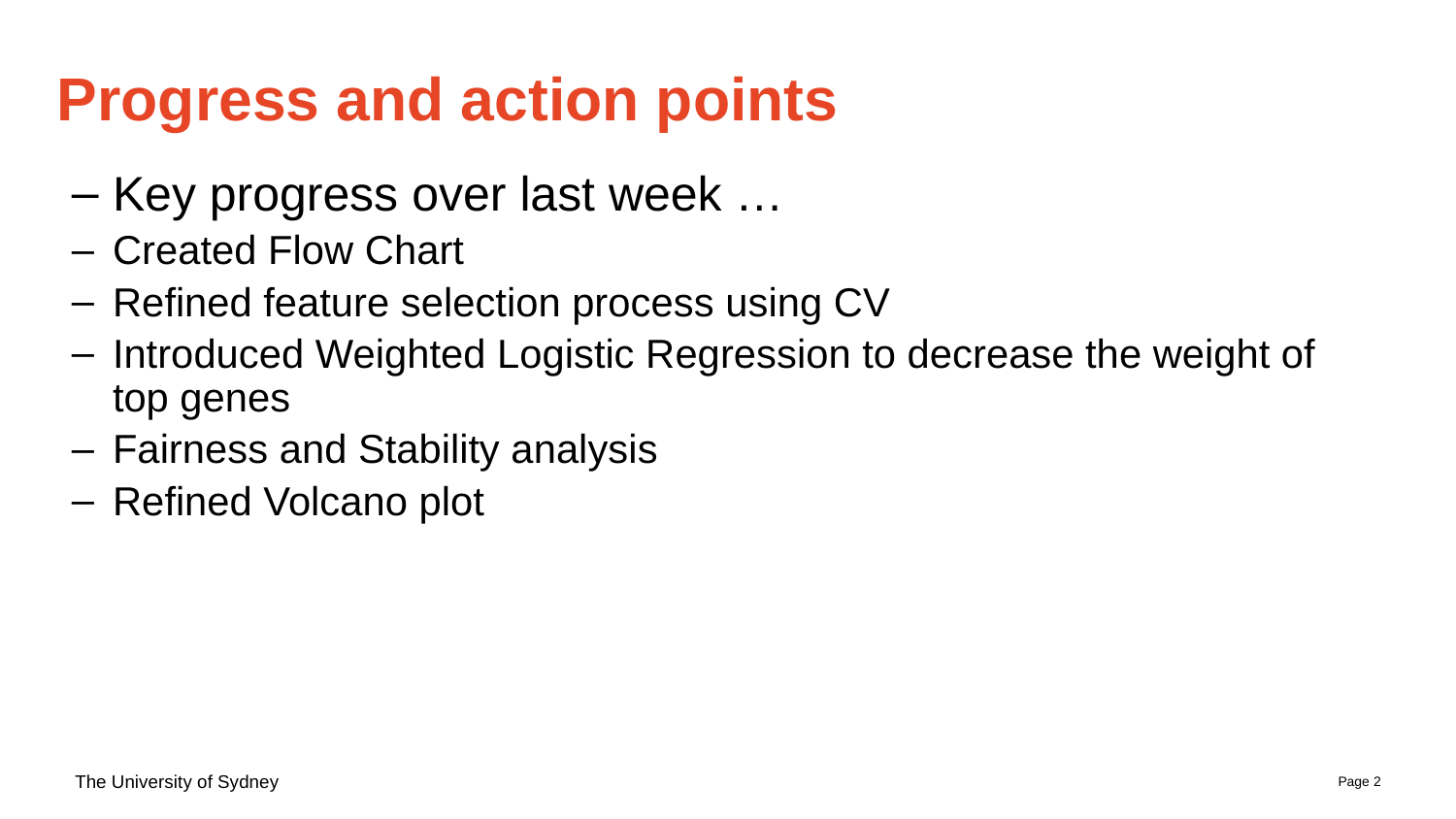

# Progress and action points
Key progress over last week …
Created Flow Chart
Refined feature selection process using CV
Introduced Weighted Logistic Regression to decrease the weight of top genes
Fairness and Stability analysis
Refined Volcano plot